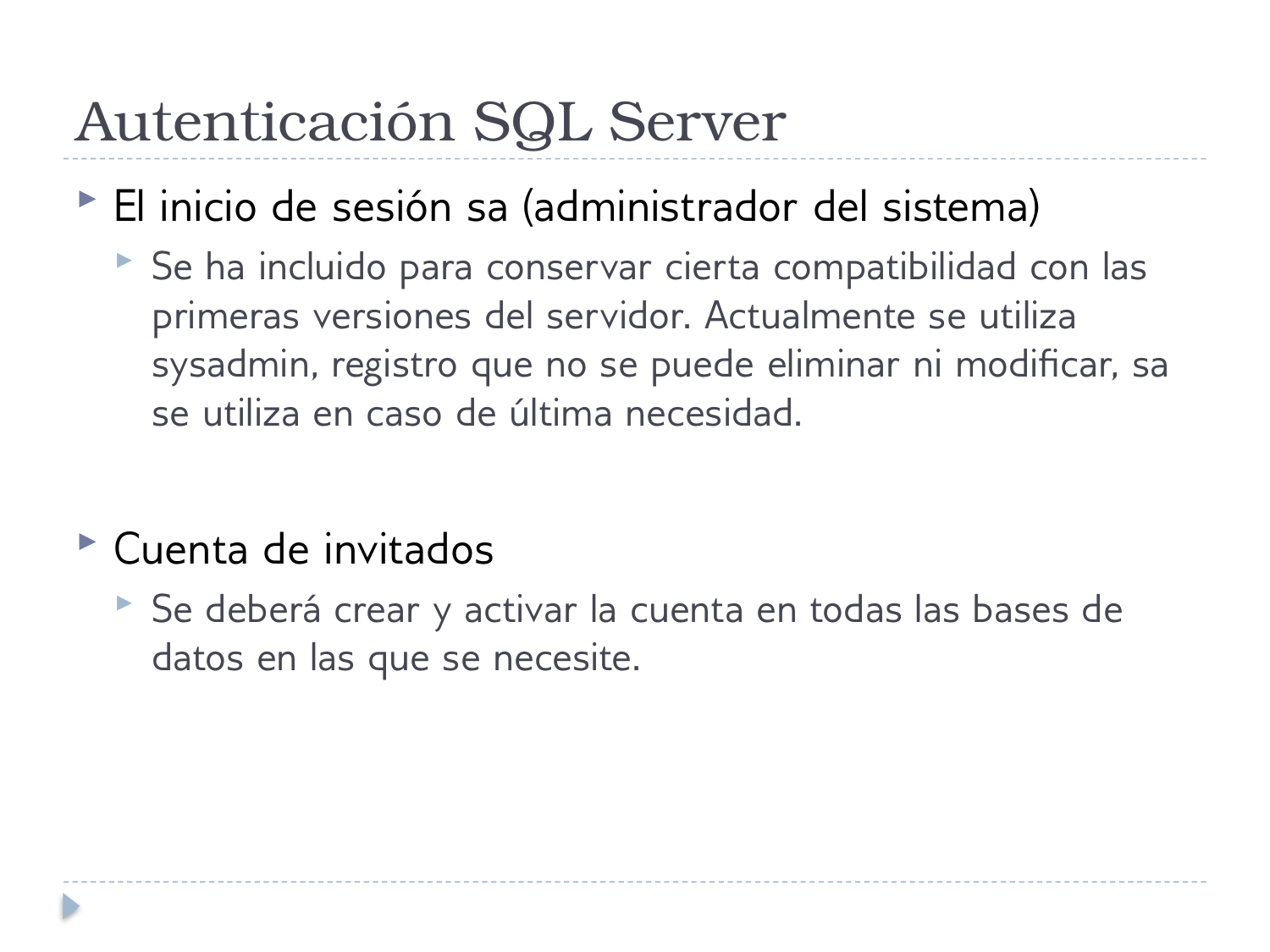

# Autenticación SQL Server
El inicio de sesión sa (administrador del sistema)
Se ha incluido para conservar cierta compatibilidad con las primeras versiones del servidor. Actualmente se utiliza sysadmin, registro que no se puede eliminar ni modificar, sa se utiliza en caso de última necesidad.

Cuenta de invitados
Se deberá crear y activar la cuenta en todas las bases de datos en las que se necesite.